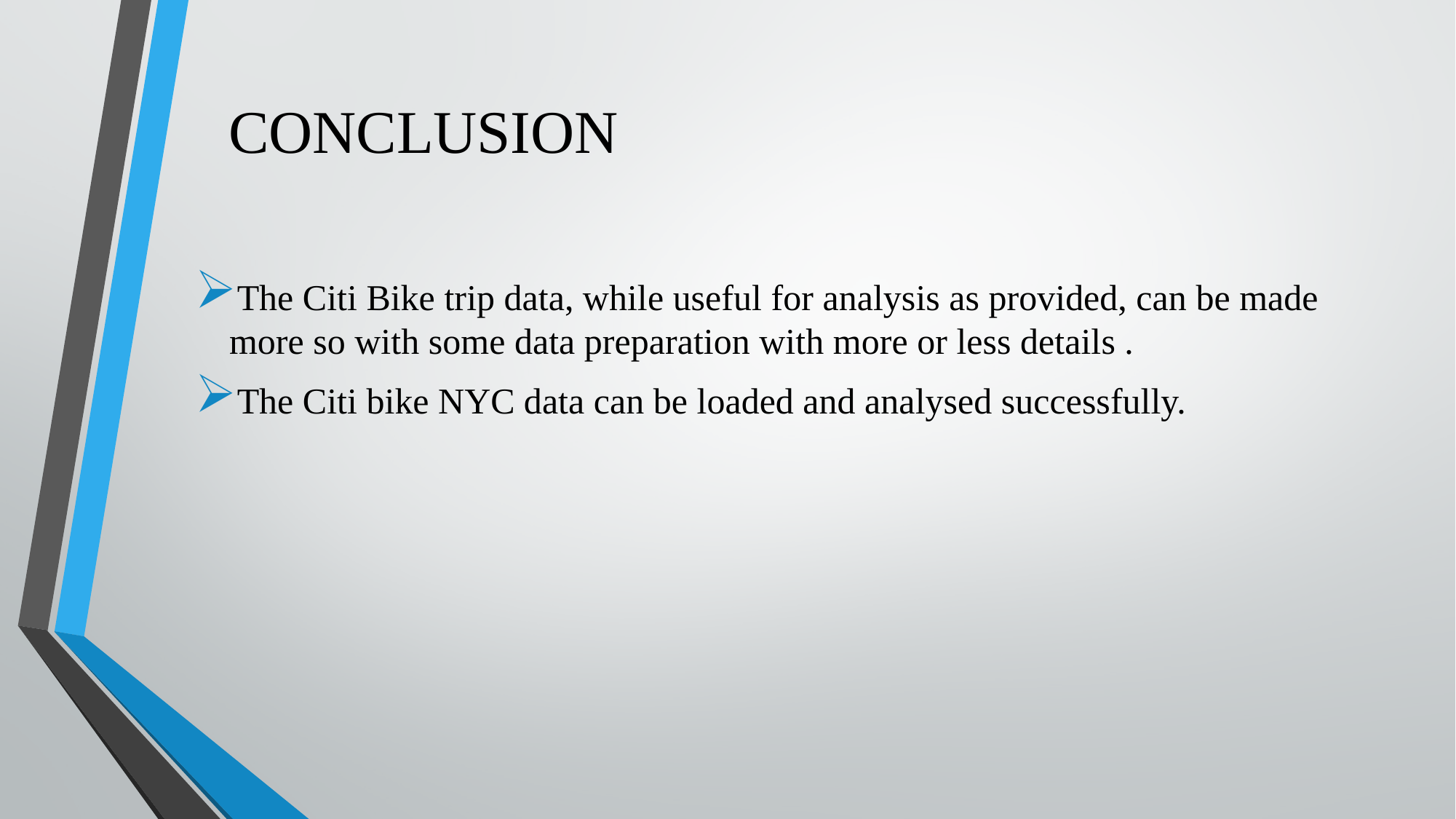

# CONCLUSION
The Citi Bike trip data, while useful for analysis as provided, can be made more so with some data preparation with more or less details .
The Citi bike NYC data can be loaded and analysed successfully.